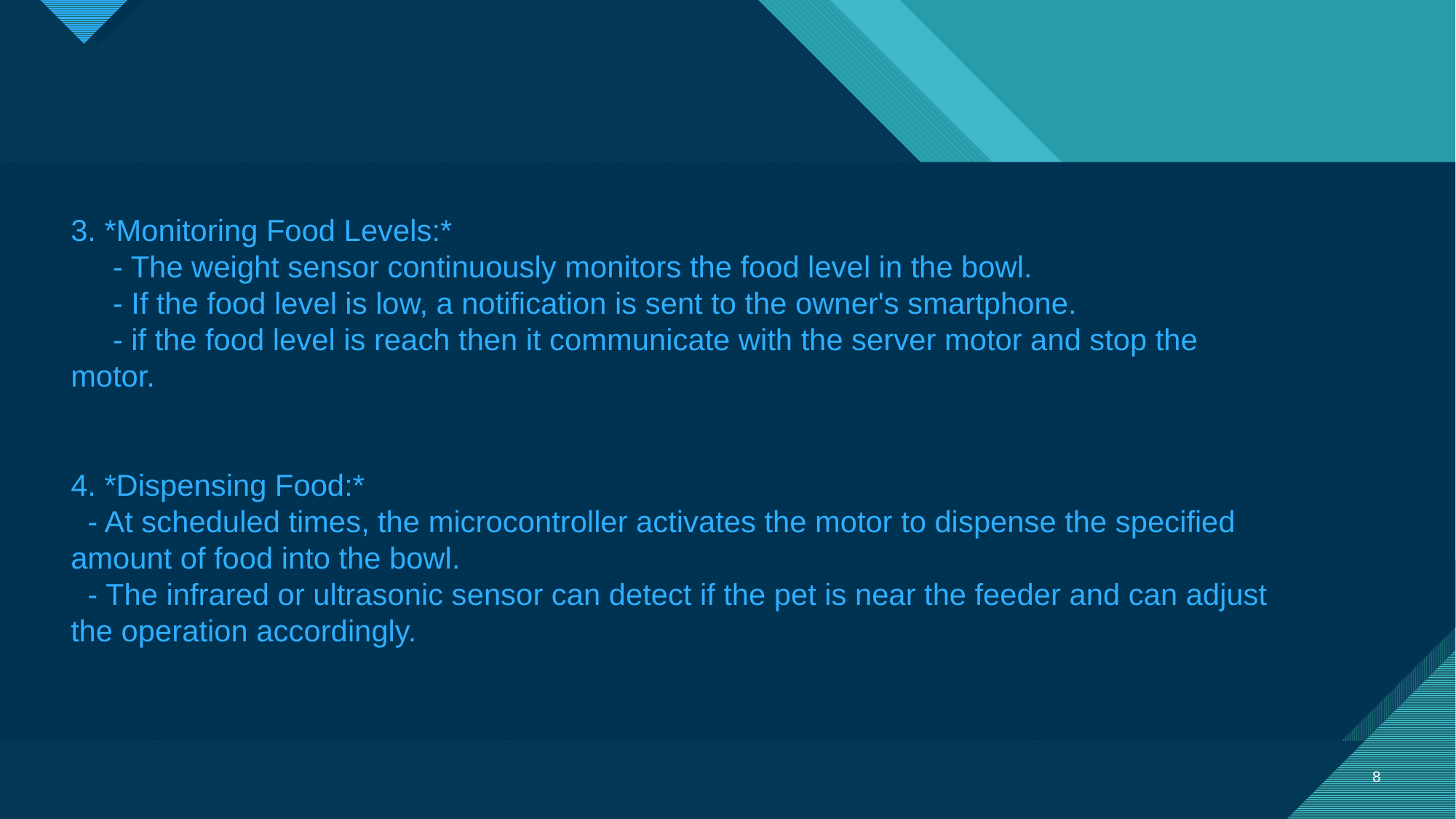

3. *Monitoring Food Levels:*
     - The weight sensor continuously monitors the food level in the bowl.
     - If the food level is low, a notification is sent to the owner's smartphone.
     - if the food level is reach then it communicate with the server motor and stop the motor.

4. *Dispensing Food:*
  - At scheduled times, the microcontroller activates the motor to dispense the specified amount of food into the bowl.
  - The infrared or ultrasonic sensor can detect if the pet is near the feeder and can adjust the operation accordingly.

8